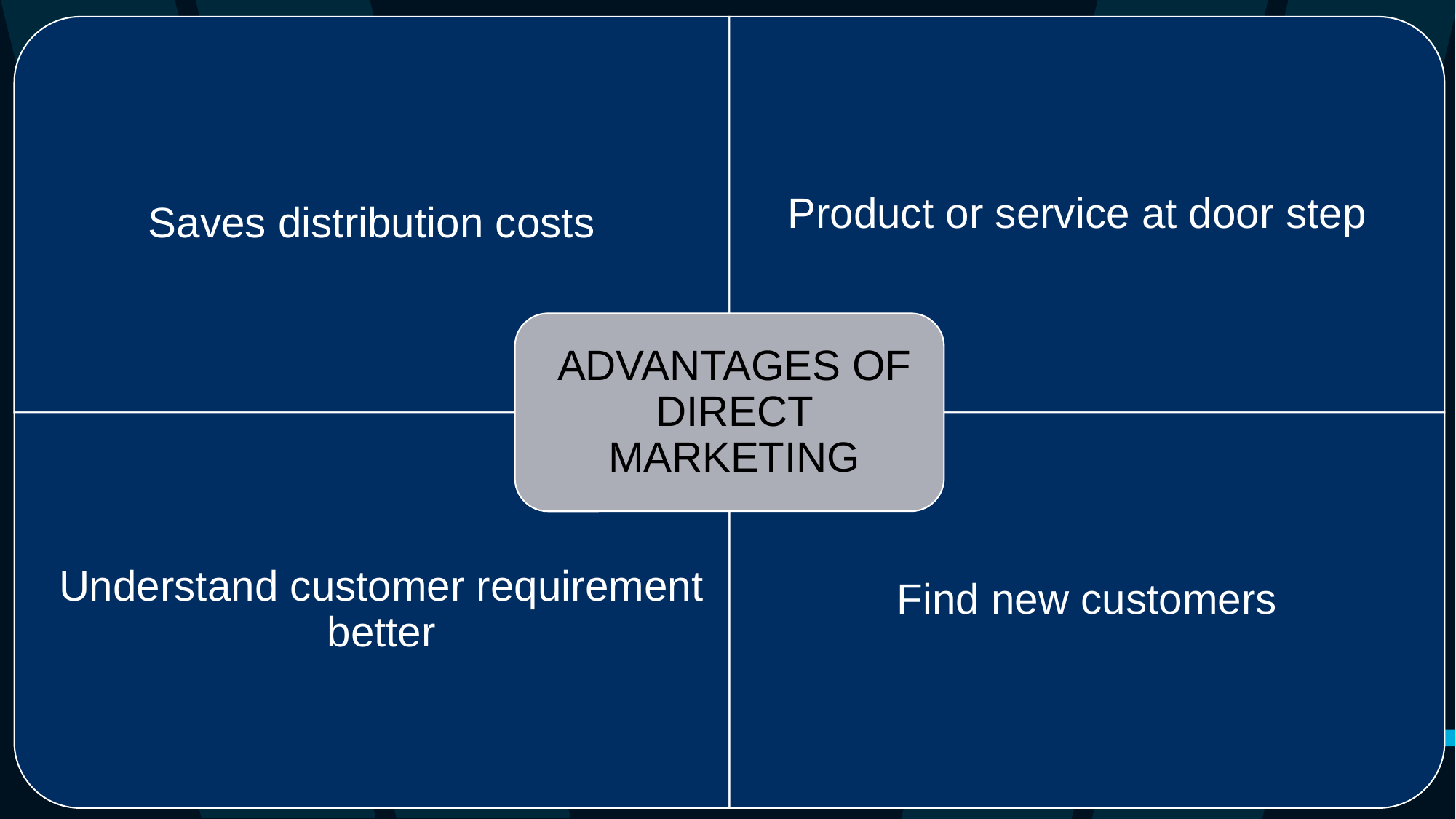

Saves distribution costs
Product or service at door step
Understand customer requirement better
Find new customers
ADVANTAGES OF DIRECT MARKETING
36